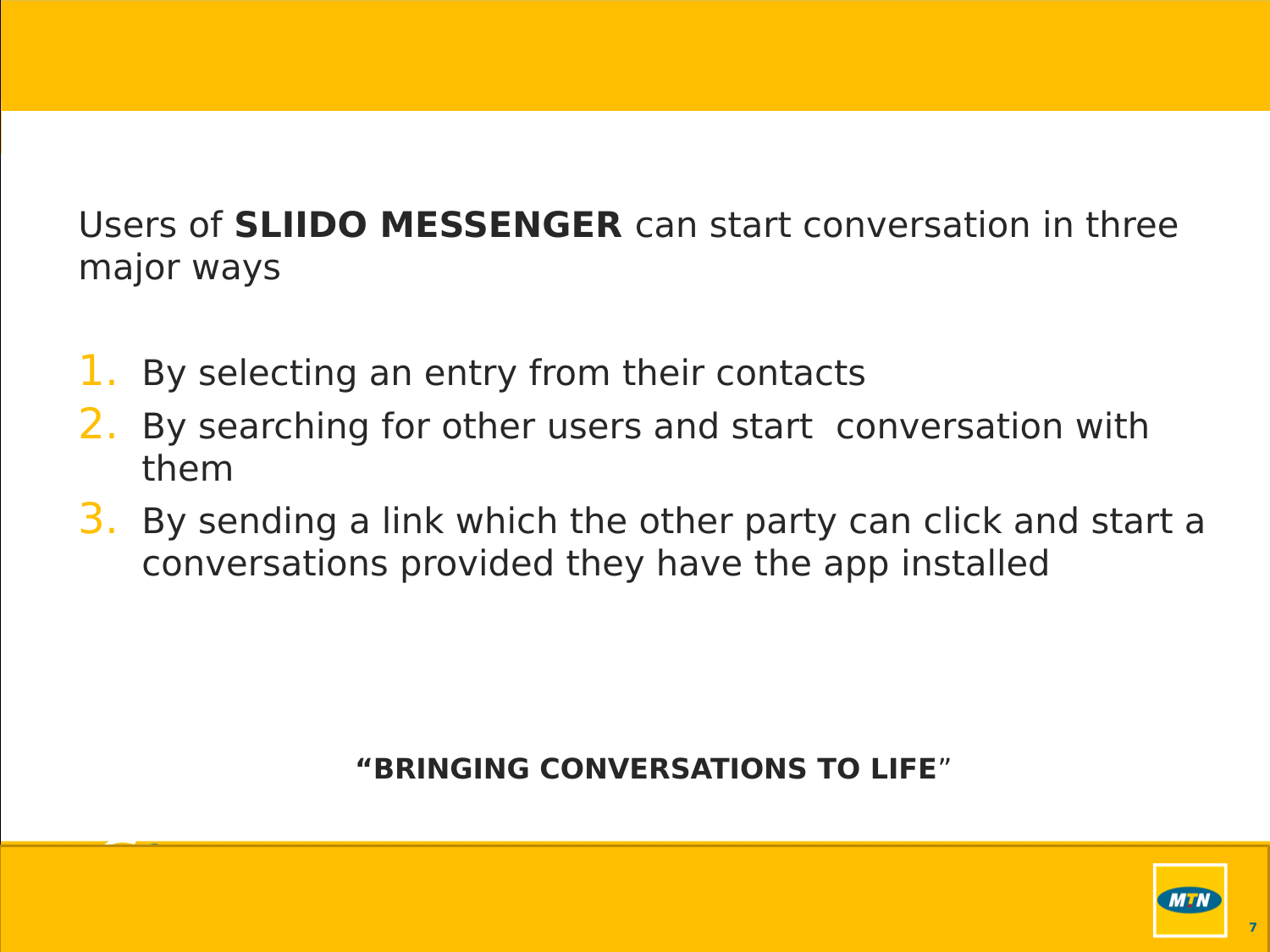

#
Users of SLIIDO MESSENGER can start conversation in three major ways

By selecting an entry from their contacts
By searching for other users and start  conversation with them
By sending a link which the other party can click and start a conversations provided they have the app installed

“BRINGING CONVERSATIONS TO LIFE”

7